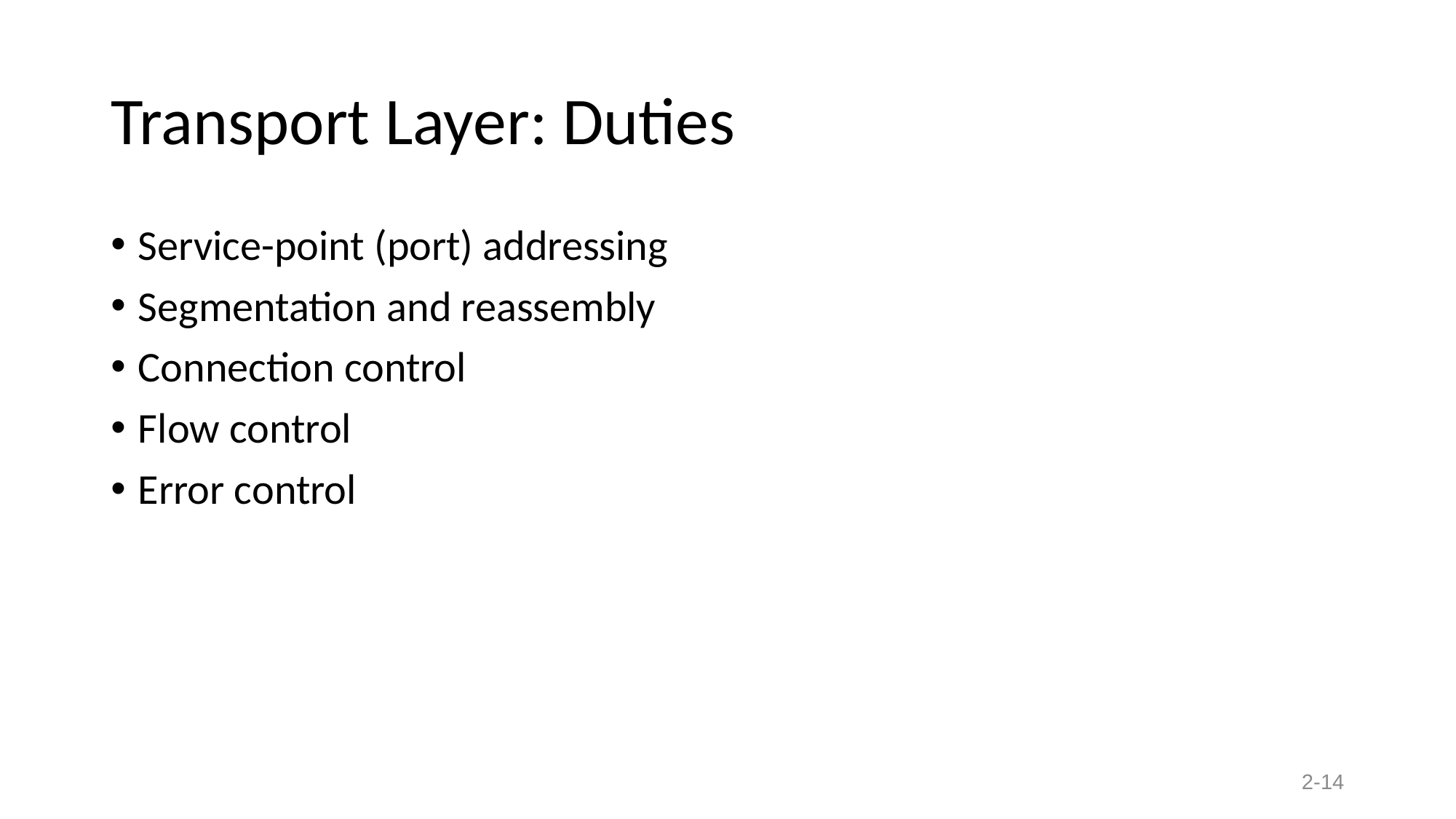

# Transport Layer: Duties
Service-point (port) addressing
Segmentation and reassembly
Connection control
Flow control
Error control
2-14